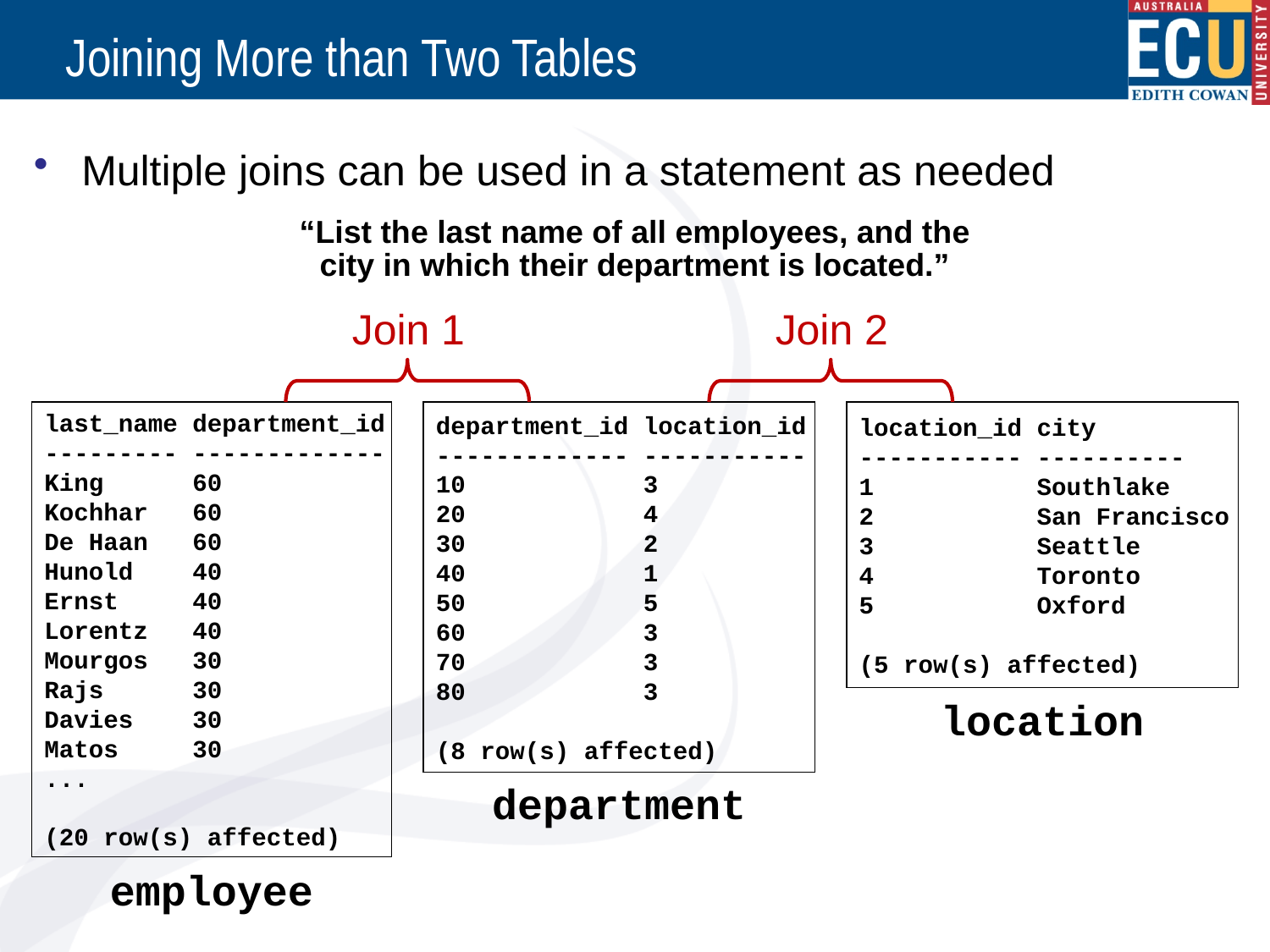

# Joining More than Two Tables
Multiple joins can be used in a statement as needed
“List the last name of all employees, and the city in which their department is located.”

Join 1
Join 2
last_name department_id
--------- -------------
King      60
Kochhar   60
De Haan   60
Hunold    40
Ernst     40
Lorentz   40
Mourgos   30
Rajs      30
Davies    30
Matos     30
...

(20 row(s) affected)
department_id location_id
------------- -----------
10            3
20            4
30            2
40            1
50            5
60            3
70            3
80            3

(8 row(s) affected)
location_id city
----------- ----------
1           Southlake
2           San Francisco
3           Seattle
4           Toronto
5           Oxford

(5 row(s) affected)
location
department
employee